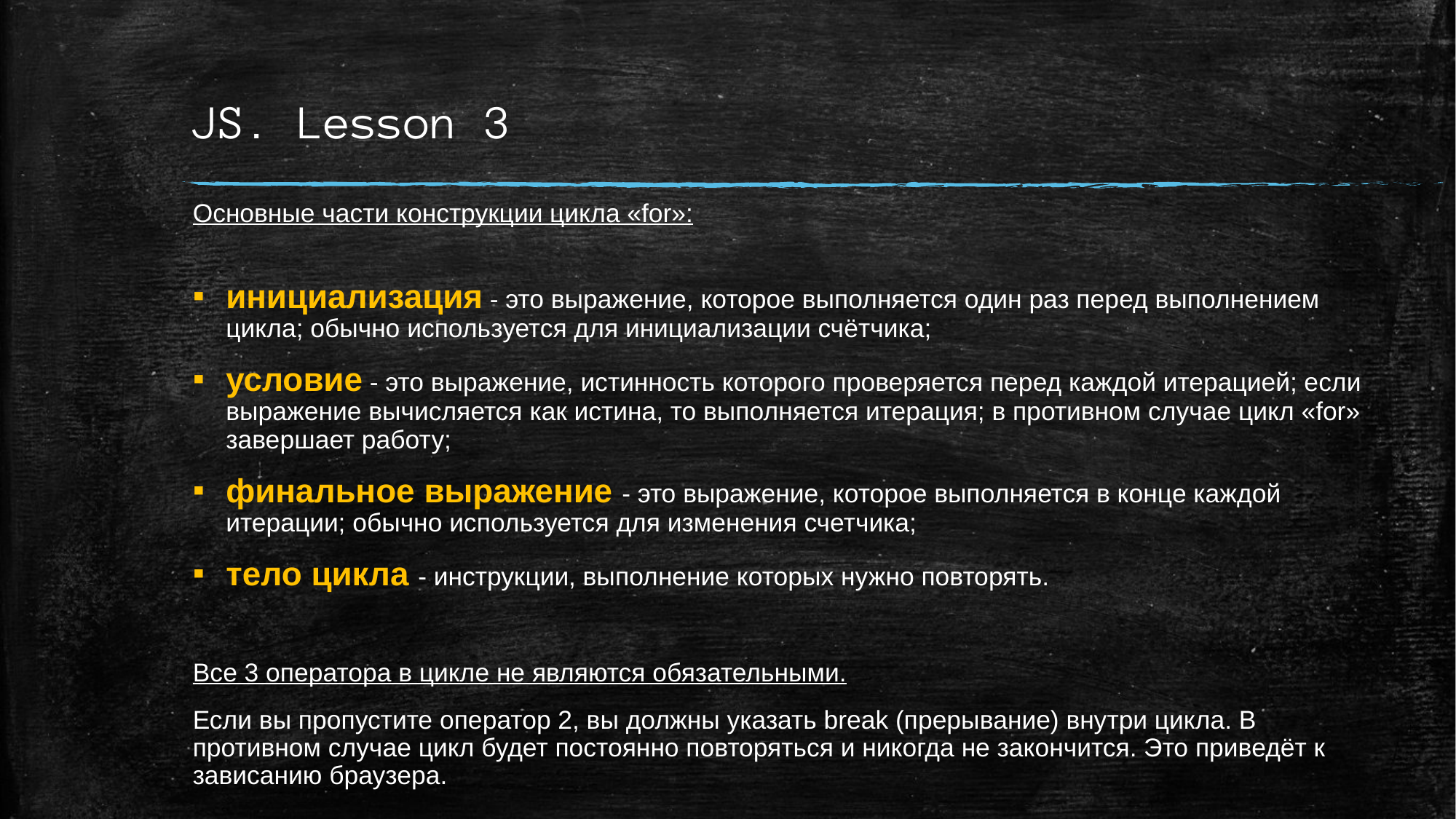

# JS. Lesson 3
Основные части конструкции цикла «for»:

инициализация - это выражение, которое выполняется один раз перед выполнением цикла; обычно используется для инициализации счётчика;
условие - это выражение, истинность которого проверяется перед каждой итерацией; если выражение вычисляется как истина, то выполняется итерация; в противном случае цикл «for» завершает работу;
финальное выражение - это выражение, которое выполняется в конце каждой итерации; обычно используется для изменения счетчика;
тело цикла - инструкции, выполнение которых нужно повторять.

Все 3 оператора в цикле не являются обязательными.
Если вы пропустите оператор 2, вы должны указать break (прерывание) внутри цикла. В противном случае цикл будет постоянно повторяться и никогда не закончится. Это приведёт к зависанию браузера.